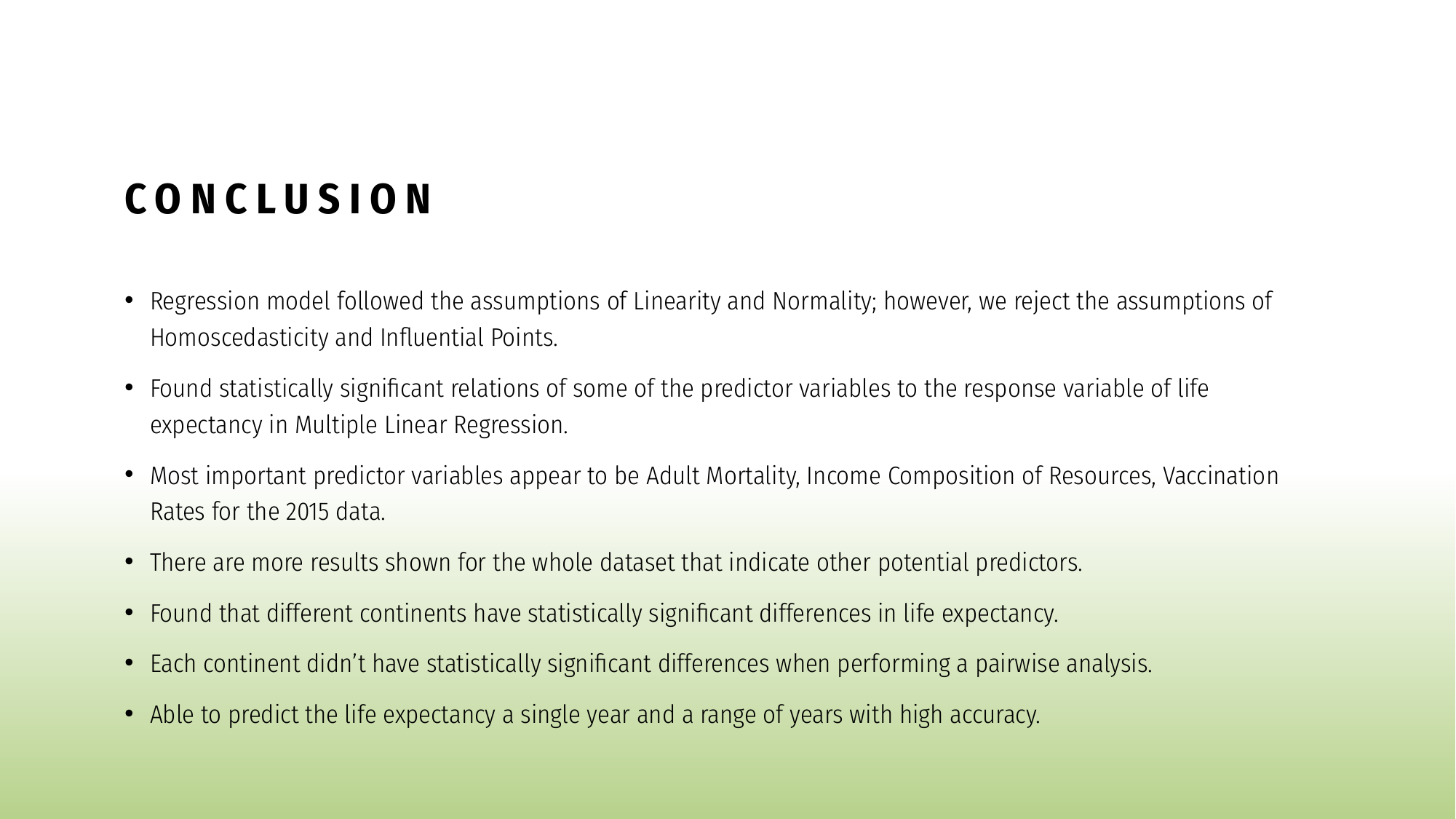

# Conclusion
Regression model followed the assumptions of Linearity and Normality; however, we reject the assumptions of Homoscedasticity and Influential Points.
Found statistically significant relations of some of the predictor variables to the response variable of life expectancy in Multiple Linear Regression.
Most important predictor variables appear to be Adult Mortality, Income Composition of Resources, Vaccination Rates for the 2015 data.
There are more results shown for the whole dataset that indicate other potential predictors.
Found that different continents have statistically significant differences in life expectancy.
Each continent didn’t have statistically significant differences when performing a pairwise analysis.
Able to predict the life expectancy a single year and a range of years with high accuracy.